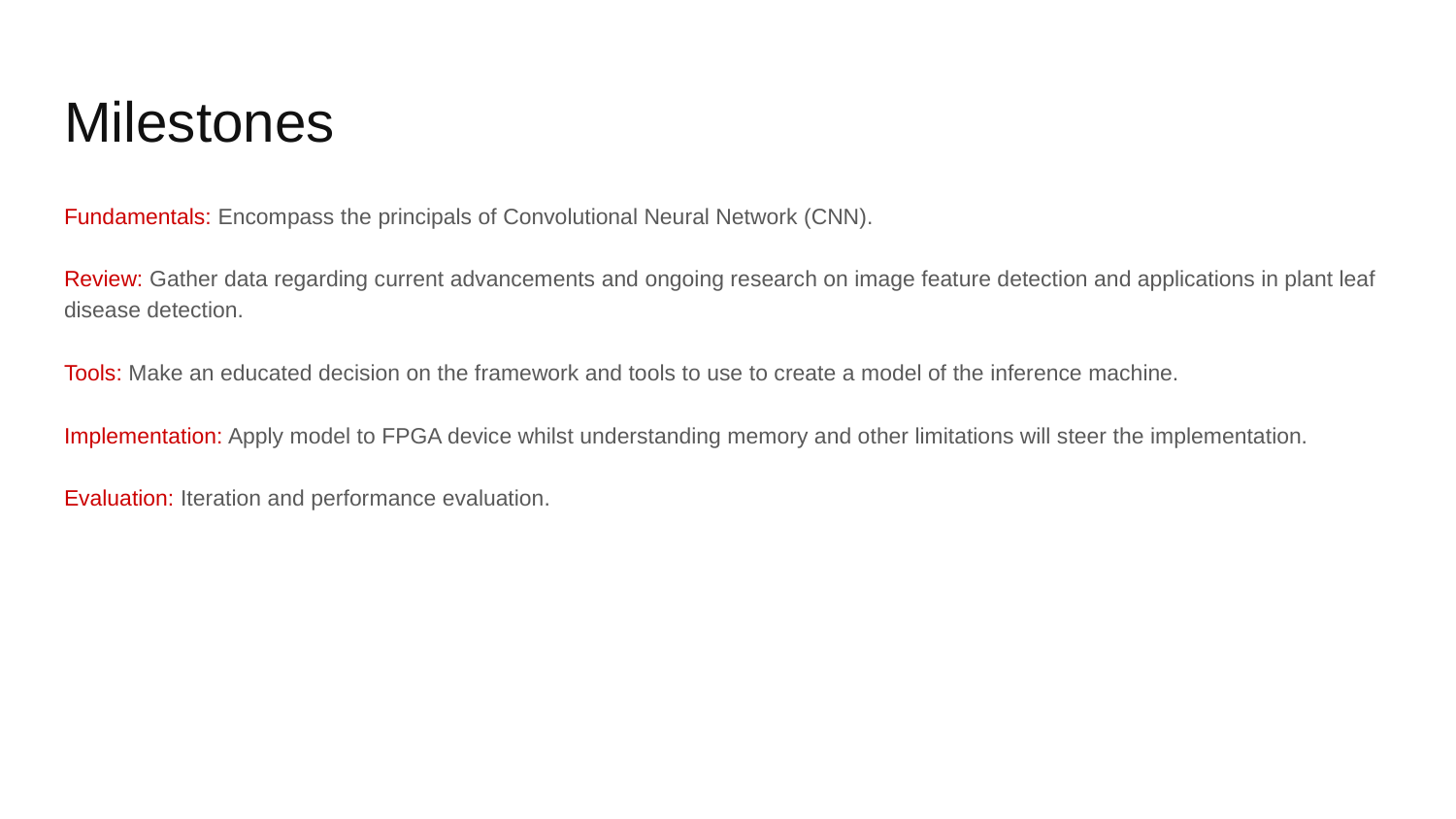

# Milestones
Fundamentals: Encompass the principals of Convolutional Neural Network (CNN).
Review: Gather data regarding current advancements and ongoing research on image feature detection and applications in plant leaf disease detection.
Tools: Make an educated decision on the framework and tools to use to create a model of the inference machine.
Implementation: Apply model to FPGA device whilst understanding memory and other limitations will steer the implementation.
Evaluation: Iteration and performance evaluation.